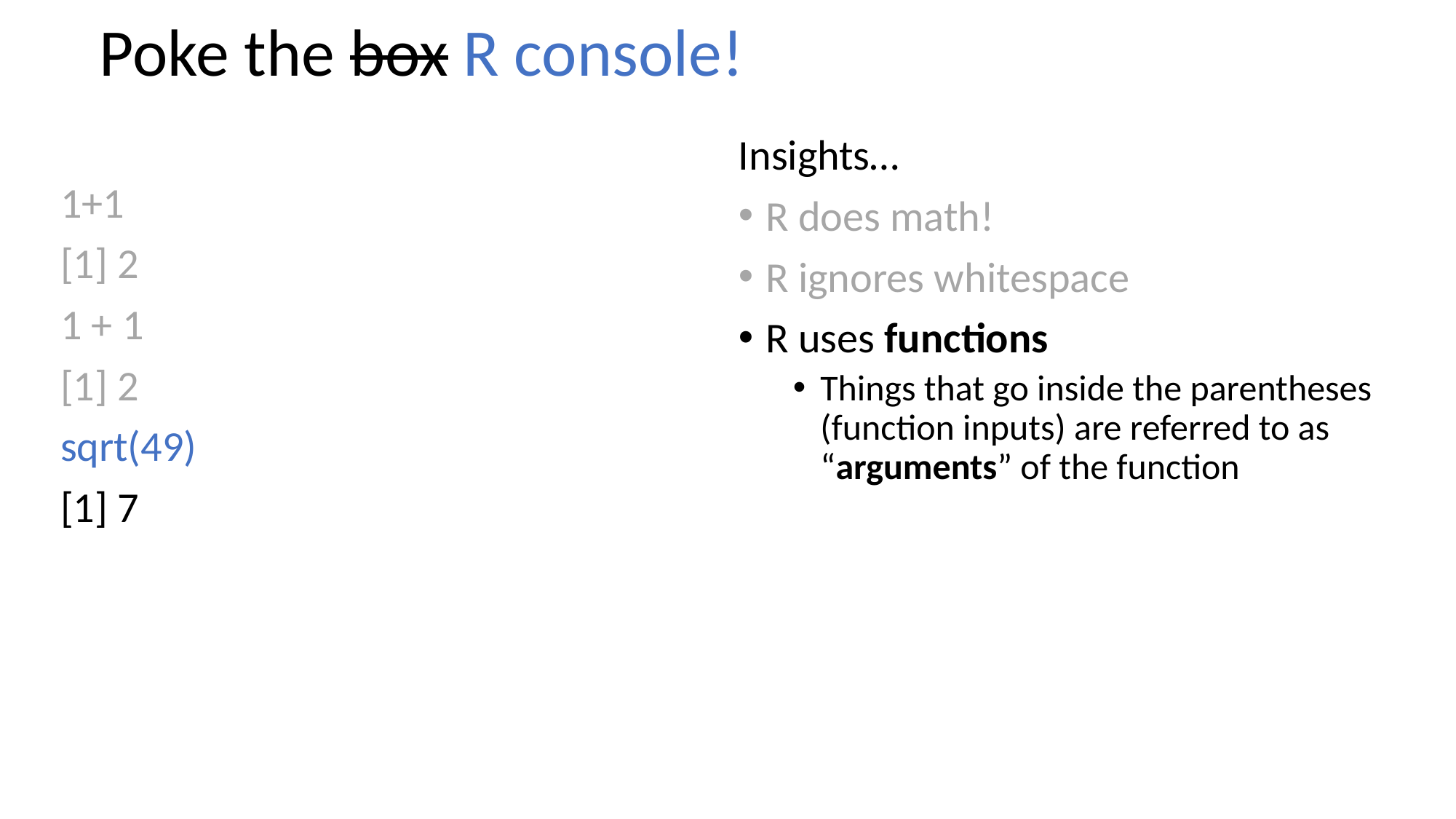

# Poke the box R console!
Insights…
R does math!
R ignores whitespace
R uses functions
Things that go inside the parentheses (function inputs) are referred to as “arguments” of the function
1+1
[1] 2
1 + 1
[1] 2
sqrt(49)
[1] 7